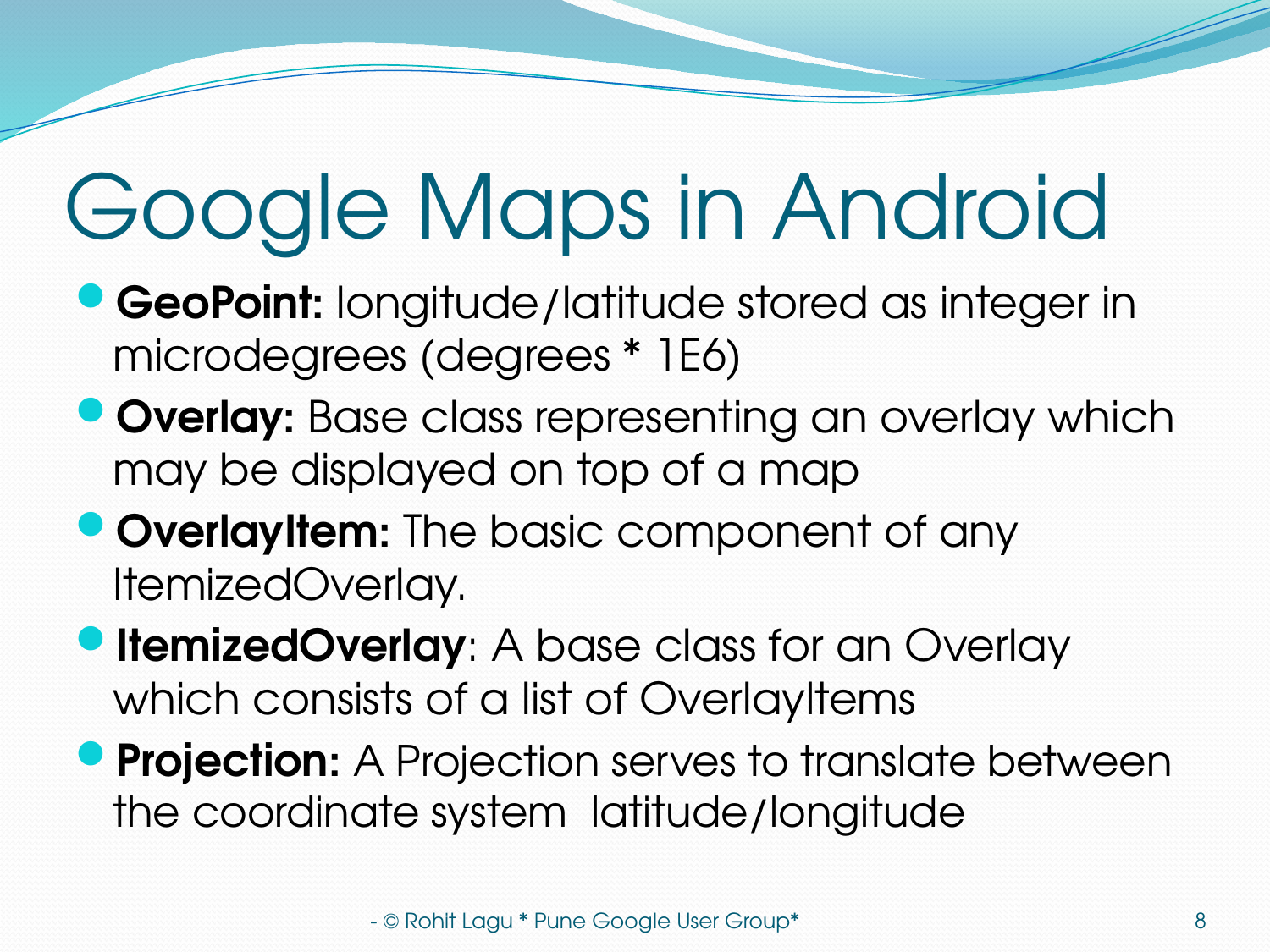

# Google Maps in Android
GeoPoint: longitude/latitude stored as integer in microdegrees (degrees * 1E6)
Overlay: Base class representing an overlay which may be displayed on top of a map
OverlayItem: The basic component of any ItemizedOverlay.
ItemizedOverlay: A base class for an Overlay which consists of a list of OverlayItems
Projection: A Projection serves to translate between the coordinate system  latitude/longitude

- © Rohit Lagu * Pune Google User Group*
8